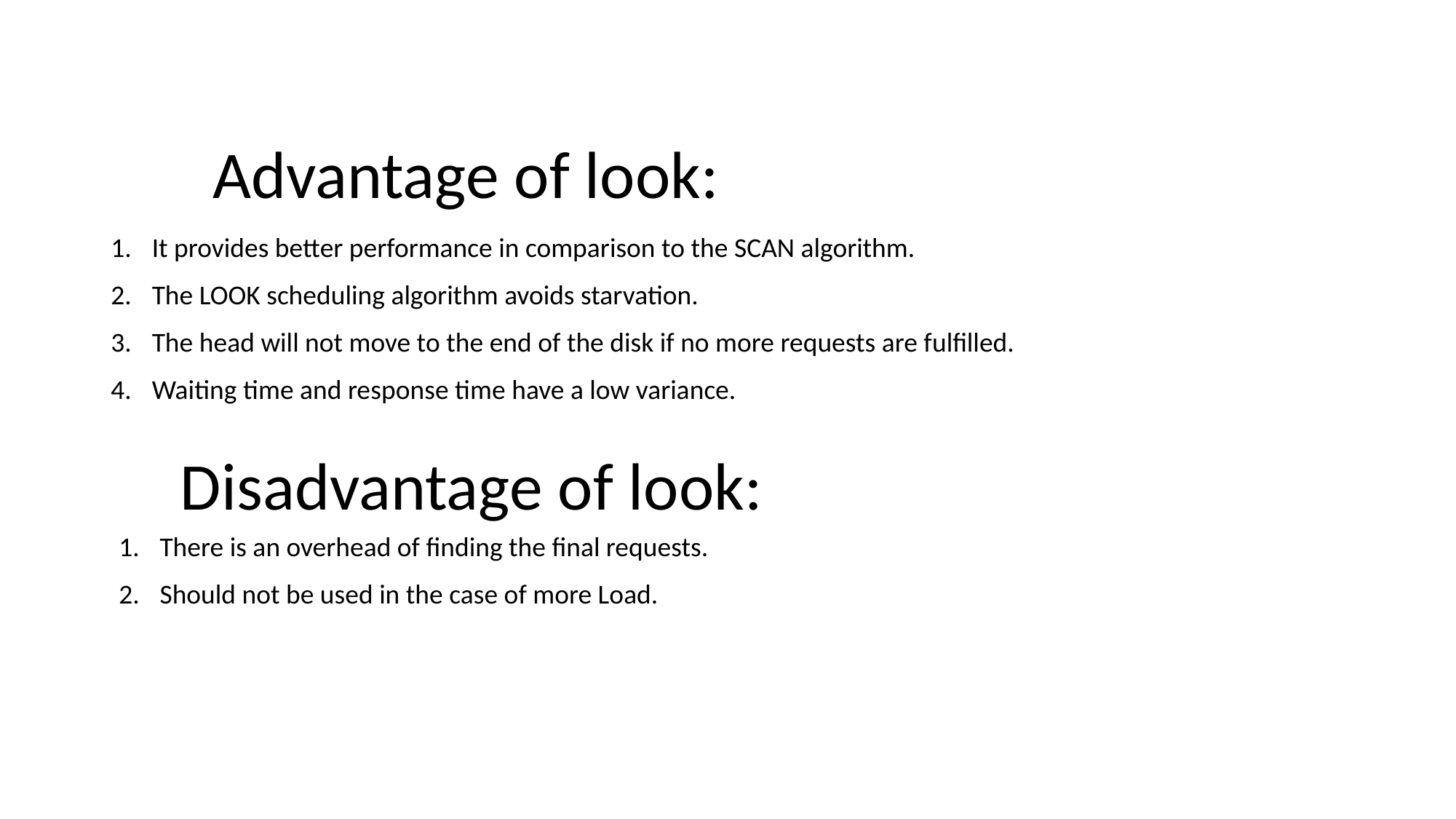

# Advantage of look:
It provides better performance in comparison to the SCAN algorithm.
The LOOK scheduling algorithm avoids starvation.
The head will not move to the end of the disk if no more requests are fulfilled.
Waiting time and response time have a low variance.
Disadvantage of look:
There is an overhead of finding the final requests.
Should not be used in the case of more Load.